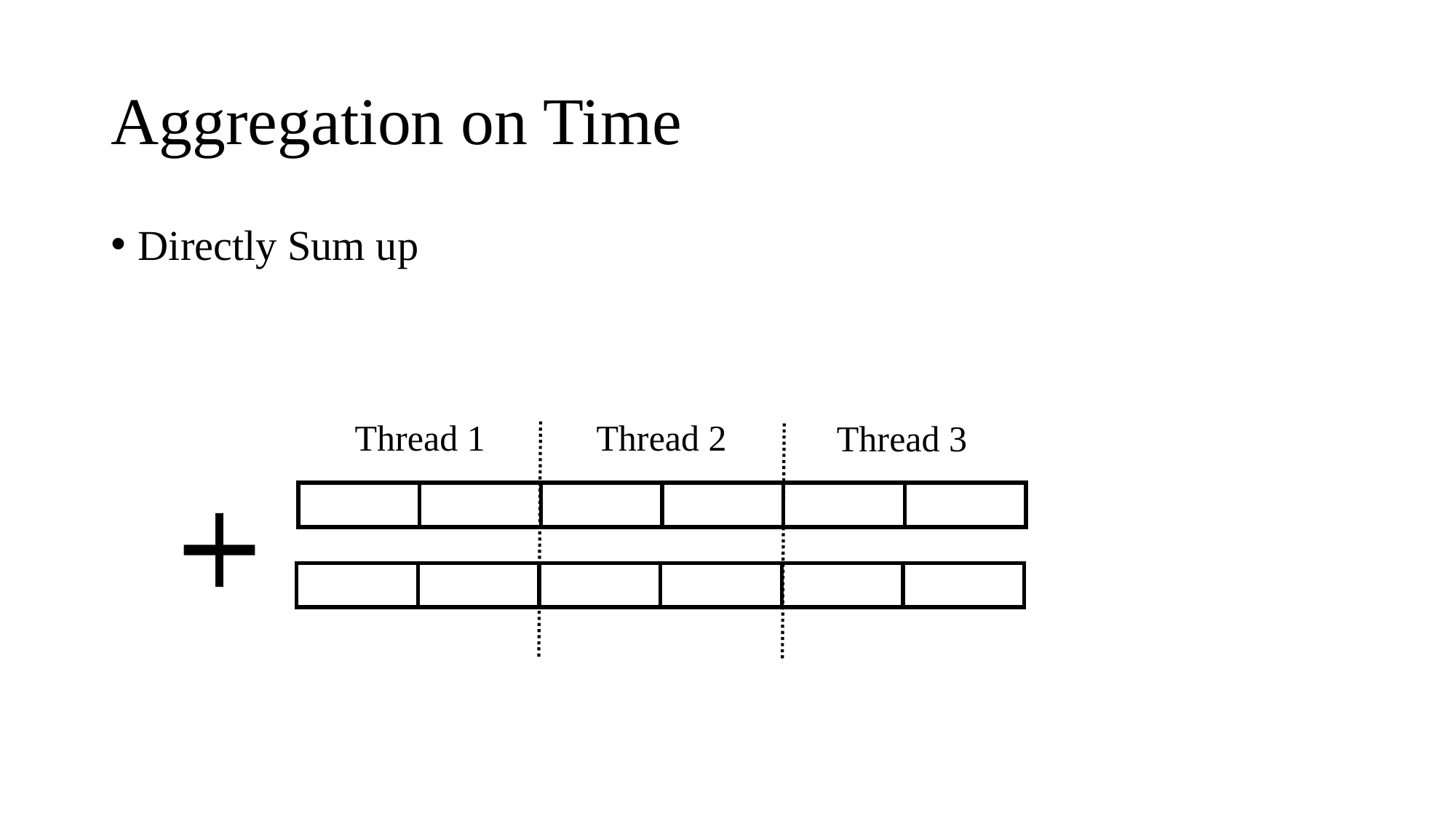

# Aggregation on Time
Directly Sum up

Thread 1
Thread 2
Thread 3
|  |  |  |  |  |  |
| --- | --- | --- | --- | --- | --- |

|  |  |  |  |  |  |
| --- | --- | --- | --- | --- | --- |